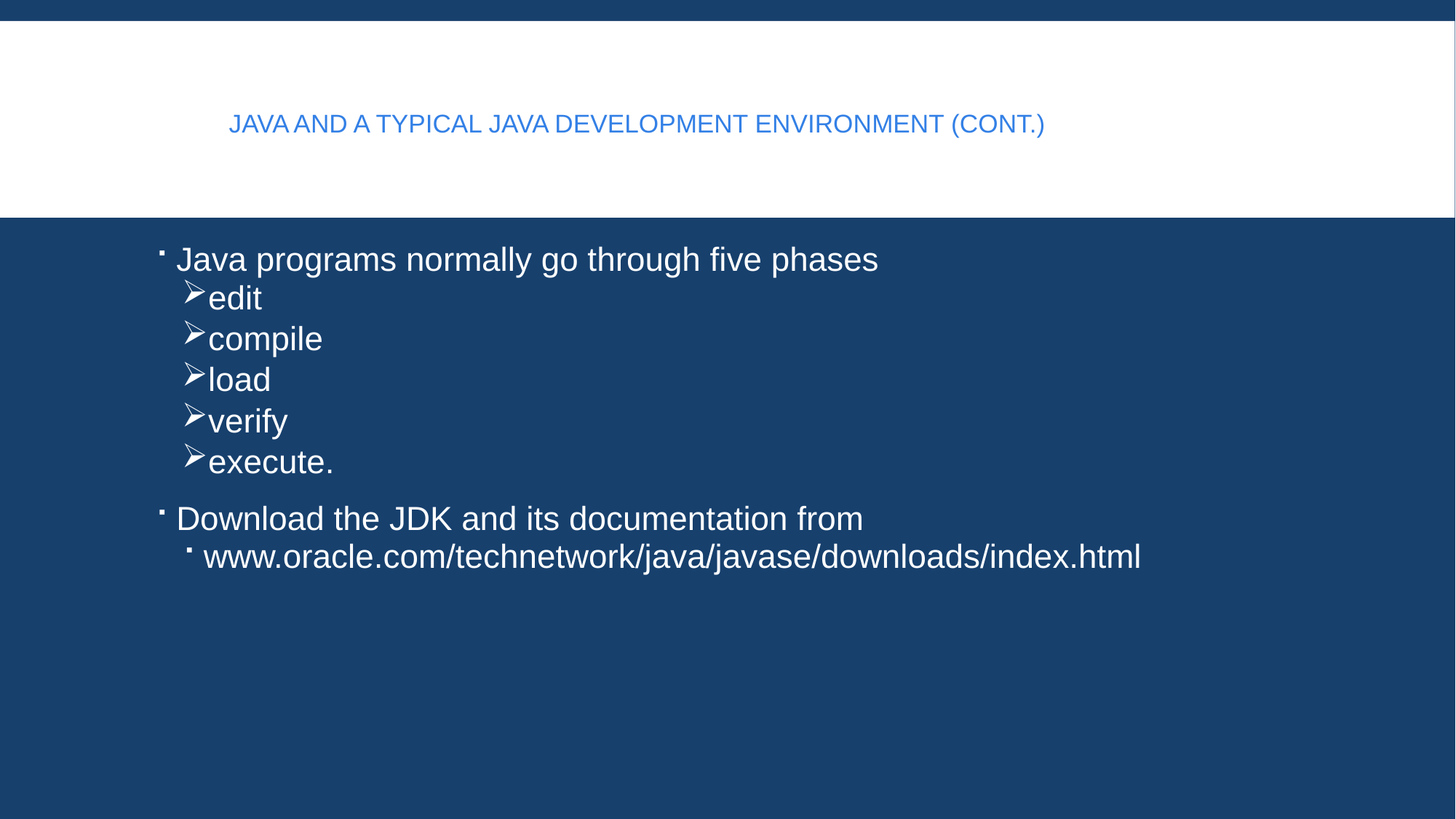

# Java and a Typical Java Development Environment (Cont.)
Java programs normally go through five phases
edit
compile
load
verify
execute.
Download the JDK and its documentation from
www.oracle.com/technetwork/java/javase/downloads/index.html